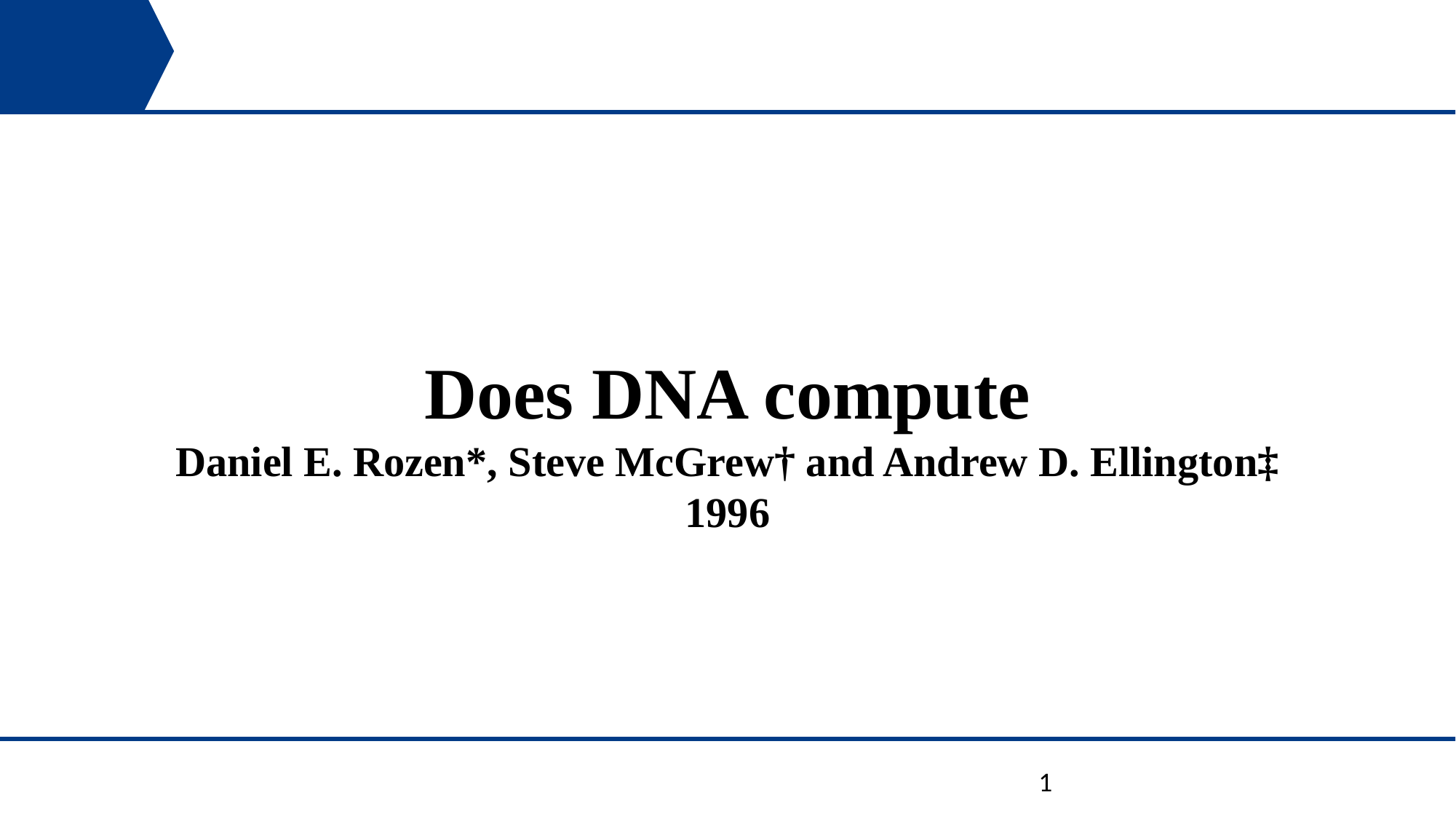

Does DNA compute
Daniel E. Rozen*, Steve McGrew† and Andrew D. Ellington‡
1996
1